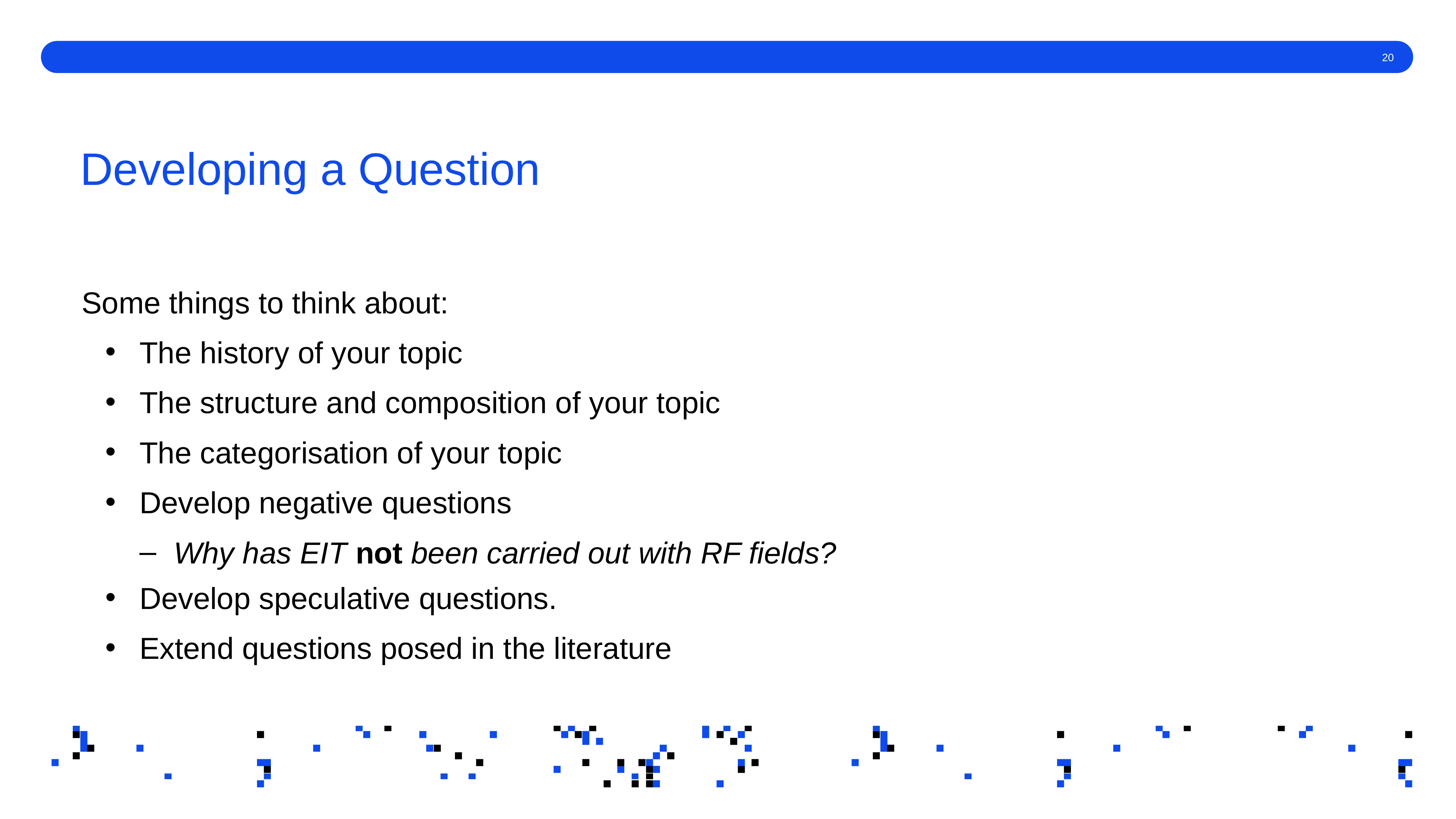

# Developing a Question
Some things to think about:
The history of your topic
The structure and composition of your topic
The categorisation of your topic
Develop negative questions
Why has EIT not been carried out with RF fields?
Develop speculative questions.
Extend questions posed in the literature